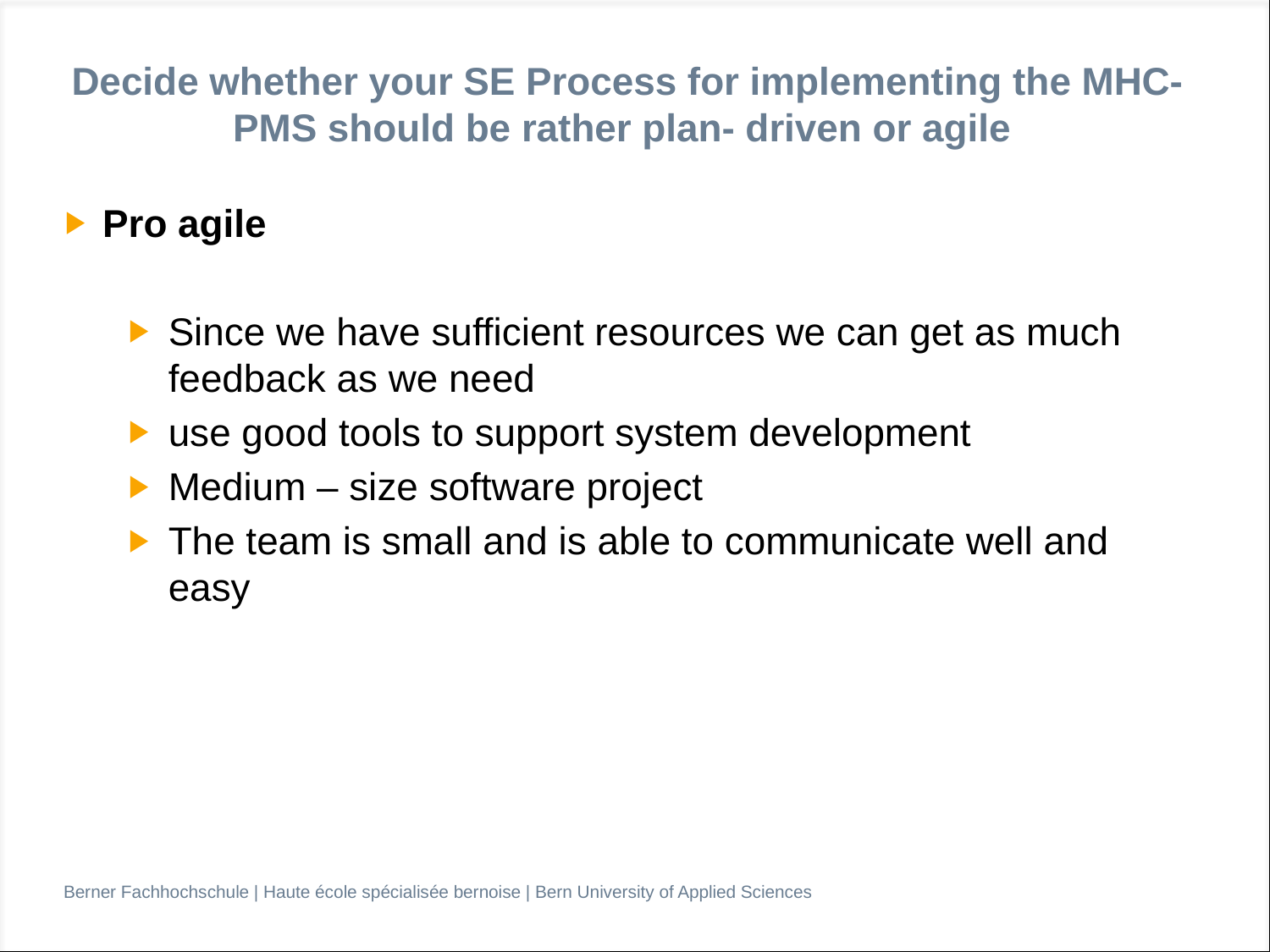

# Decide whether your SE Process for implementing the MHC- PMS should be rather plan- driven or agile
Pro agile

Since we have sufficient resources we can get as much feedback as we need
use good tools to support system development
Medium – size software project
The team is small and is able to communicate well and easy